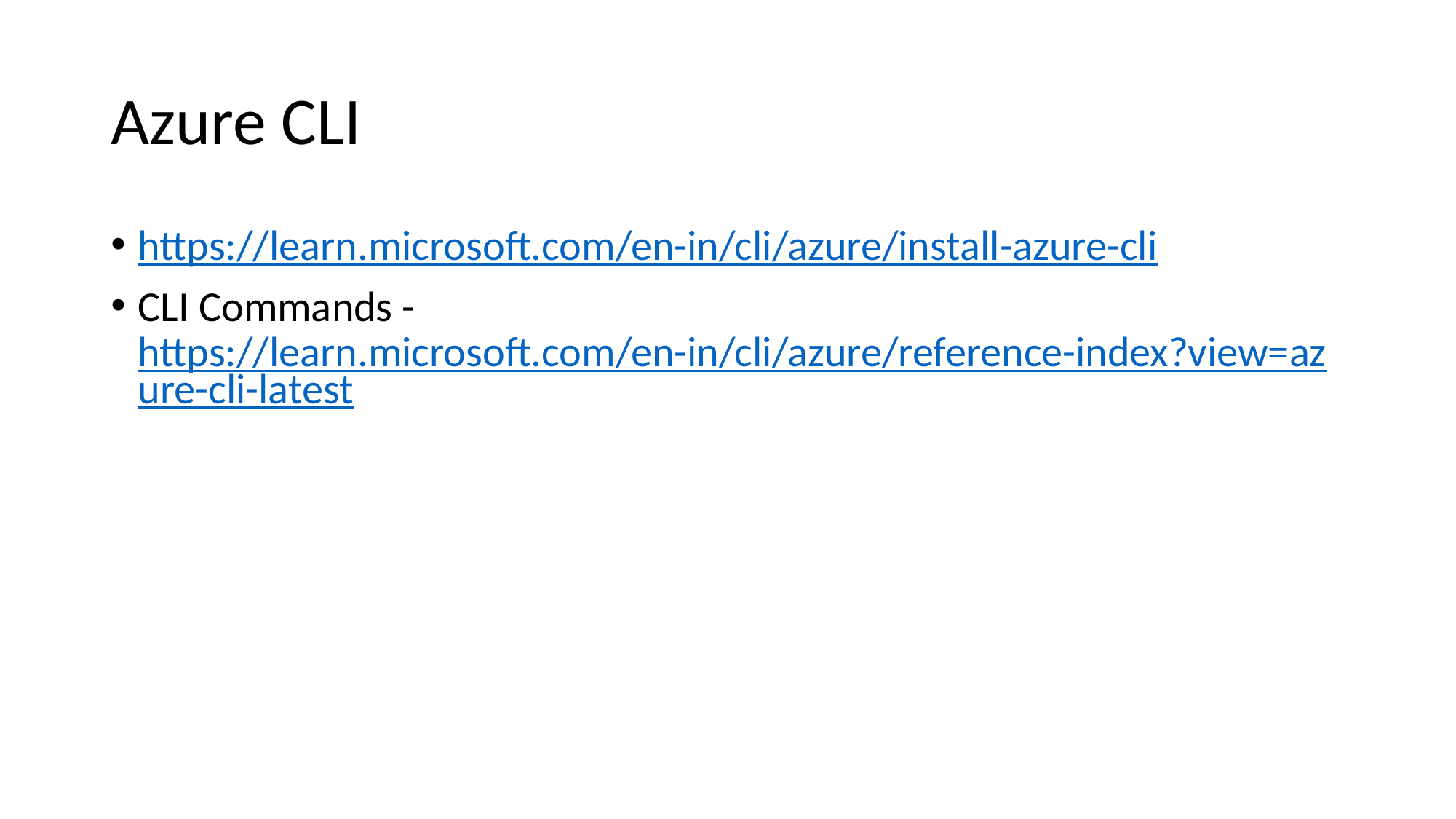

# Azure CLI
https://learn.microsoft.com/en-in/cli/azure/install-azure-cli
CLI Commands - https://learn.microsoft.com/en-in/cli/azure/reference-index?view=azure-cli-latest